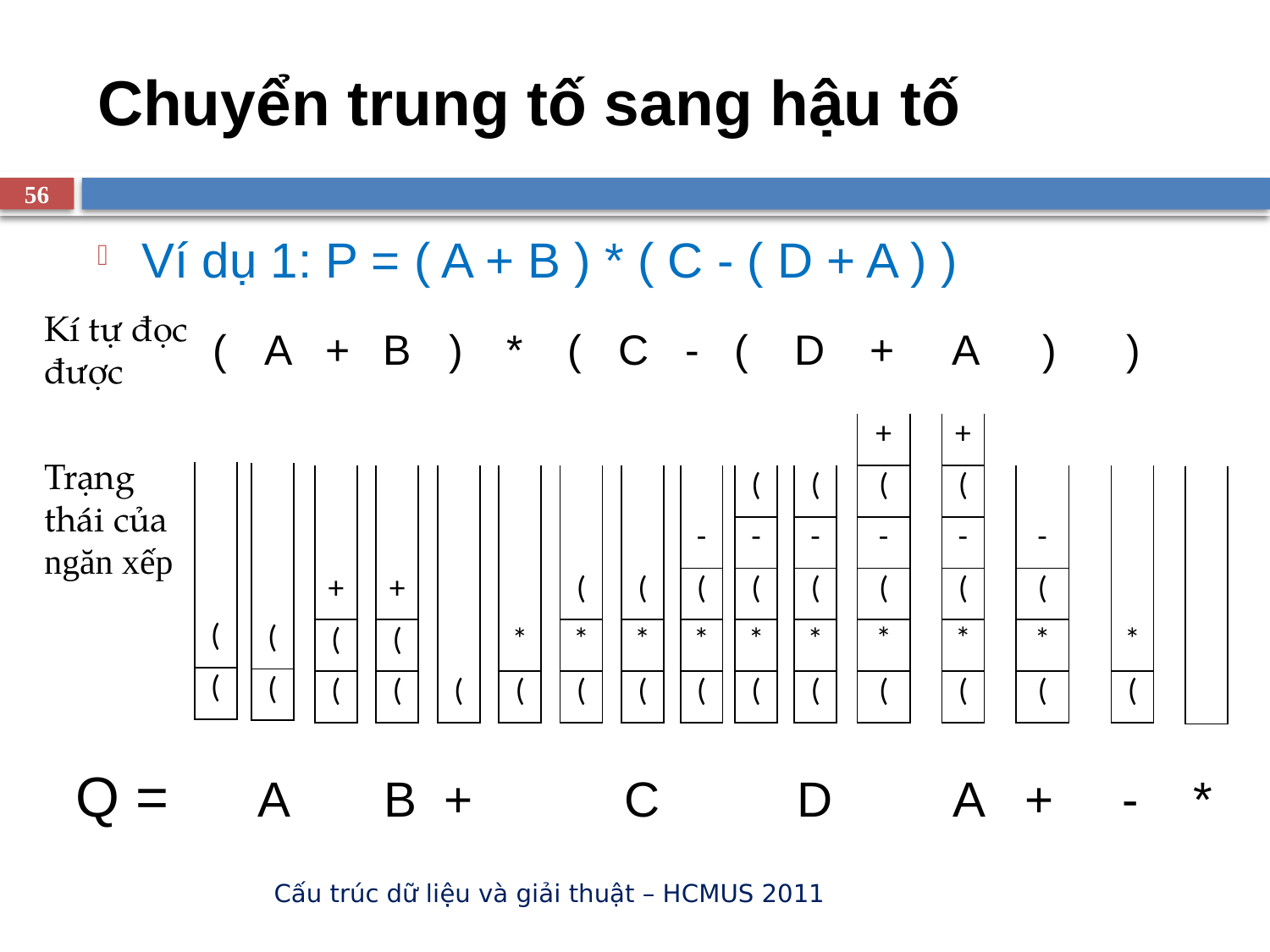

# Chuyển trung tố sang hậu tố
56
Ví dụ 1: P = ( A + B ) * ( C - ( D + A ) )
Kí tự đọc được
| ( | A | + | B | ) | \* | ( | C | - | ( | D | + | A | ) | ) |  |
| --- | --- | --- | --- | --- | --- | --- | --- | --- | --- | --- | --- | --- | --- | --- | --- |
| + |
| --- |
| ( |
| - |
| ( |
| \* |
| ( |
| + |
| --- |
| ( |
| - |
| ( |
| \* |
| ( |
Trạng thái của ngăn xếp
|  |
| --- |
|  |
|  |
| ( |
| ( |
|  |
| --- |
|  |
|  |
| ( |
| ( |
|  |
| --- |
|  |
| + |
| ( |
| ( |
|  |
| --- |
|  |
| + |
| ( |
| ( |
|  |
| --- |
|  |
|  |
|  |
| ( |
|  |
| --- |
|  |
|  |
| \* |
| ( |
|  |
| --- |
|  |
| ( |
| \* |
| ( |
|  |
| --- |
|  |
| ( |
| \* |
| ( |
|  |
| --- |
| - |
| ( |
| \* |
| ( |
| ( |
| --- |
| - |
| ( |
| \* |
| ( |
| ( |
| --- |
| - |
| ( |
| \* |
| ( |
|  |
| --- |
| - |
| ( |
| \* |
| ( |
|  |
| --- |
|  |
|  |
| \* |
| ( |
|  |
| --- |
|  |
|  |
|  |
|  |
Q =          A       B  +           C          D         A   +     -    *
Cấu trúc dữ liệu và giải thuật – HCMUS 2011